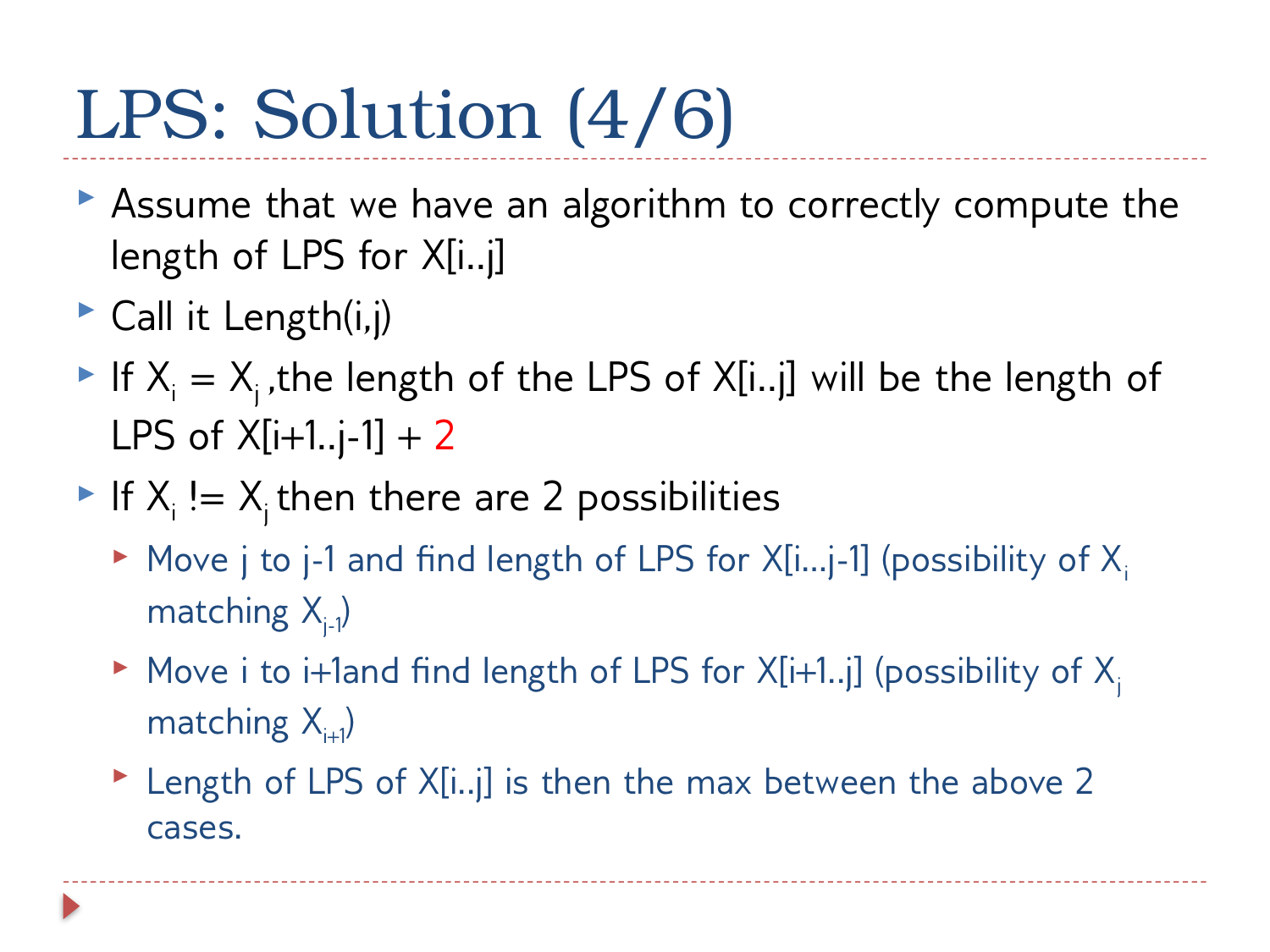

# LPS: Solution (4/6)
Assume that we have an algorithm to correctly compute the length of LPS for X[i..j]
Call it Length(i,j)
If Xi = Xj ,the length of the LPS of X[i..j] will be the length of LPS of X[i+1..j-1] + 2
If Xi != Xj then there are 2 possibilities
Move j to j-1 and find length of LPS for X[i…j-1] (possibility of Xi matching Xj-1)
Move i to i+1and find length of LPS for X[i+1..j] (possibility of Xj matching Xi+1)
Length of LPS of X[i..j] is then the max between the above 2 cases.